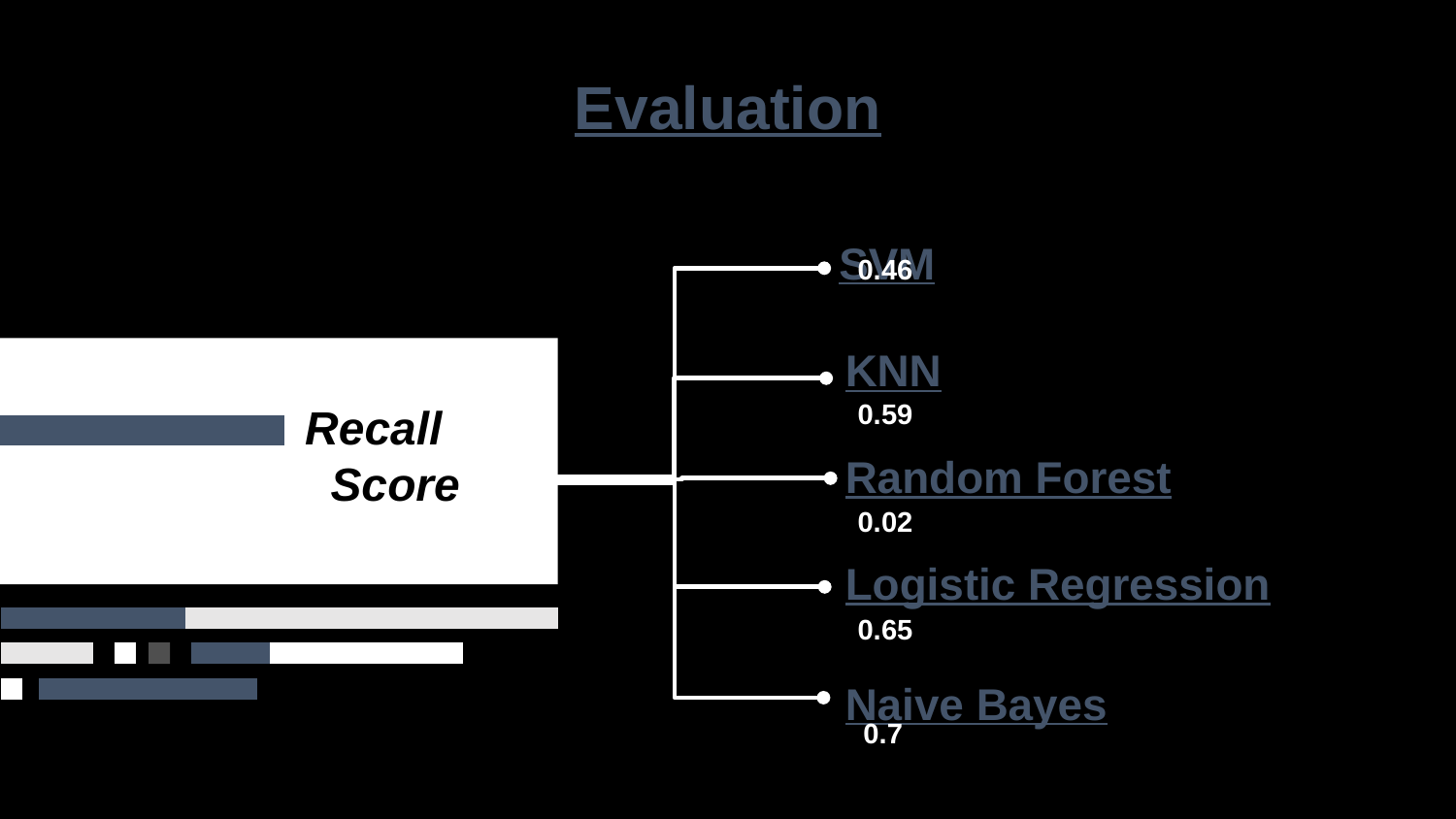

# Evaluation
SVM
0.46

KNN
0.59

Recall
  Score

Random Forest
0.02

Logistic Regression
0.65

Naive Bayes

0.7